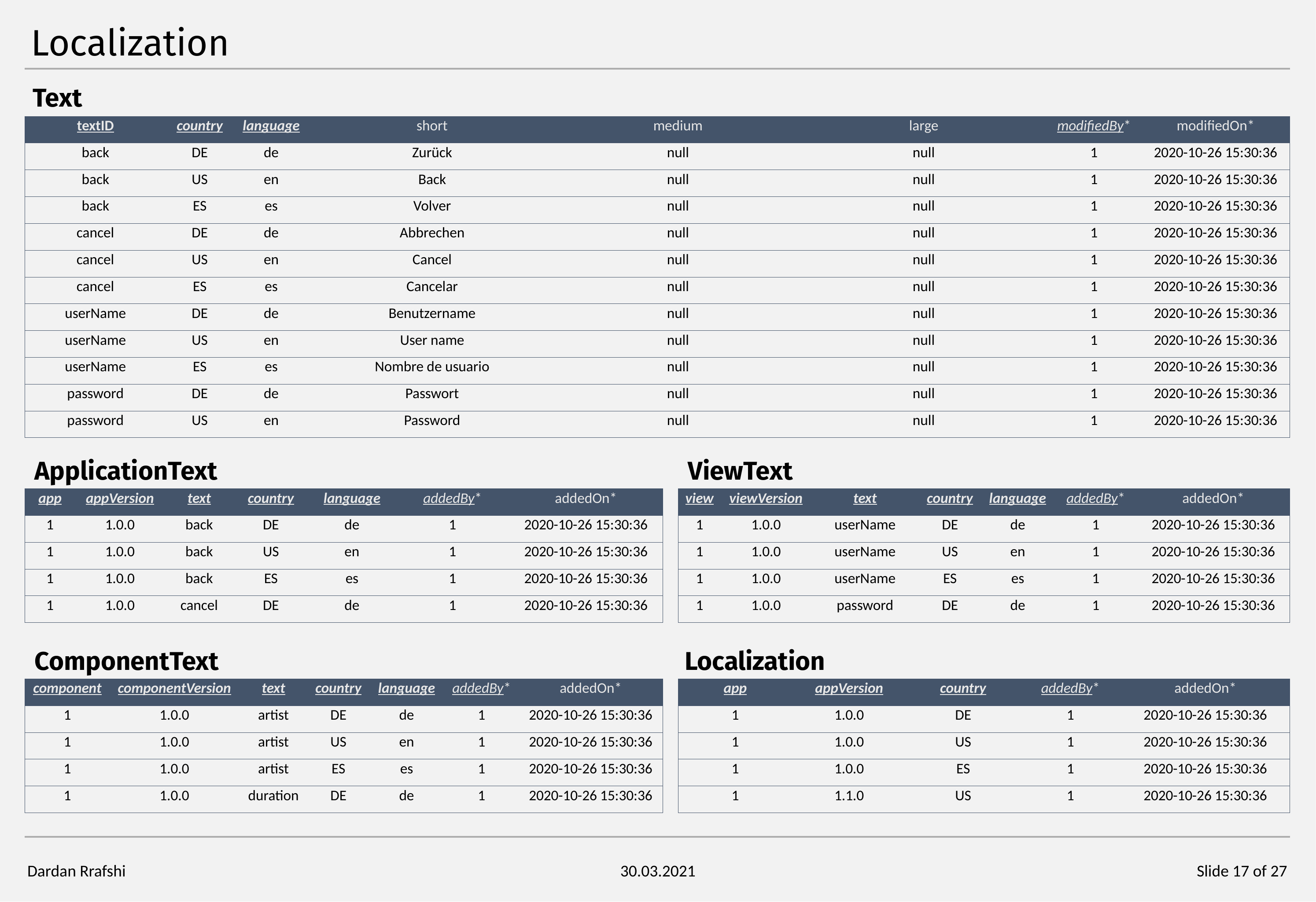

Localization
Text
| textID | country | language | short | medium | large | modifiedBy\* | modifiedOn\* |
| --- | --- | --- | --- | --- | --- | --- | --- |
| back | DE | de | Zurück | null | null | 1 | 2020-10-26 15:30:36 |
| back | US | en | Back | null | null | 1 | 2020-10-26 15:30:36 |
| back | ES | es | Volver | null | null | 1 | 2020-10-26 15:30:36 |
| cancel | DE | de | Abbrechen | null | null | 1 | 2020-10-26 15:30:36 |
| cancel | US | en | Cancel | null | null | 1 | 2020-10-26 15:30:36 |
| cancel | ES | es | Cancelar | null | null | 1 | 2020-10-26 15:30:36 |
| userName | DE | de | Benutzername | null | null | 1 | 2020-10-26 15:30:36 |
| userName | US | en | User name | null | null | 1 | 2020-10-26 15:30:36 |
| userName | ES | es | Nombre de usuario | null | null | 1 | 2020-10-26 15:30:36 |
| password | DE | de | Passwort | null | null | 1 | 2020-10-26 15:30:36 |
| password | US | en | Password | null | null | 1 | 2020-10-26 15:30:36 |
ApplicationText
ViewText
| app | appVersion | text | country | language | addedBy\* | addedOn\* |
| --- | --- | --- | --- | --- | --- | --- |
| 1 | 1.0.0 | back | DE | de | 1 | 2020-10-26 15:30:36 |
| 1 | 1.0.0 | back | US | en | 1 | 2020-10-26 15:30:36 |
| 1 | 1.0.0 | back | ES | es | 1 | 2020-10-26 15:30:36 |
| 1 | 1.0.0 | cancel | DE | de | 1 | 2020-10-26 15:30:36 |
| view | viewVersion | text | country | language | addedBy\* | addedOn\* |
| --- | --- | --- | --- | --- | --- | --- |
| 1 | 1.0.0 | userName | DE | de | 1 | 2020-10-26 15:30:36 |
| 1 | 1.0.0 | userName | US | en | 1 | 2020-10-26 15:30:36 |
| 1 | 1.0.0 | userName | ES | es | 1 | 2020-10-26 15:30:36 |
| 1 | 1.0.0 | password | DE | de | 1 | 2020-10-26 15:30:36 |
ComponentText
Localization
| component | componentVersion | text | country | language | addedBy\* | addedOn\* |
| --- | --- | --- | --- | --- | --- | --- |
| 1 | 1.0.0 | artist | DE | de | 1 | 2020-10-26 15:30:36 |
| 1 | 1.0.0 | artist | US | en | 1 | 2020-10-26 15:30:36 |
| 1 | 1.0.0 | artist | ES | es | 1 | 2020-10-26 15:30:36 |
| 1 | 1.0.0 | duration | DE | de | 1 | 2020-10-26 15:30:36 |
| app | appVersion | country | addedBy\* | addedOn\* |
| --- | --- | --- | --- | --- |
| 1 | 1.0.0 | DE | 1 | 2020-10-26 15:30:36 |
| 1 | 1.0.0 | US | 1 | 2020-10-26 15:30:36 |
| 1 | 1.0.0 | ES | 1 | 2020-10-26 15:30:36 |
| 1 | 1.1.0 | US | 1 | 2020-10-26 15:30:36 |
Dardan Rrafshi
30.03.2021
Slide 17 of 27